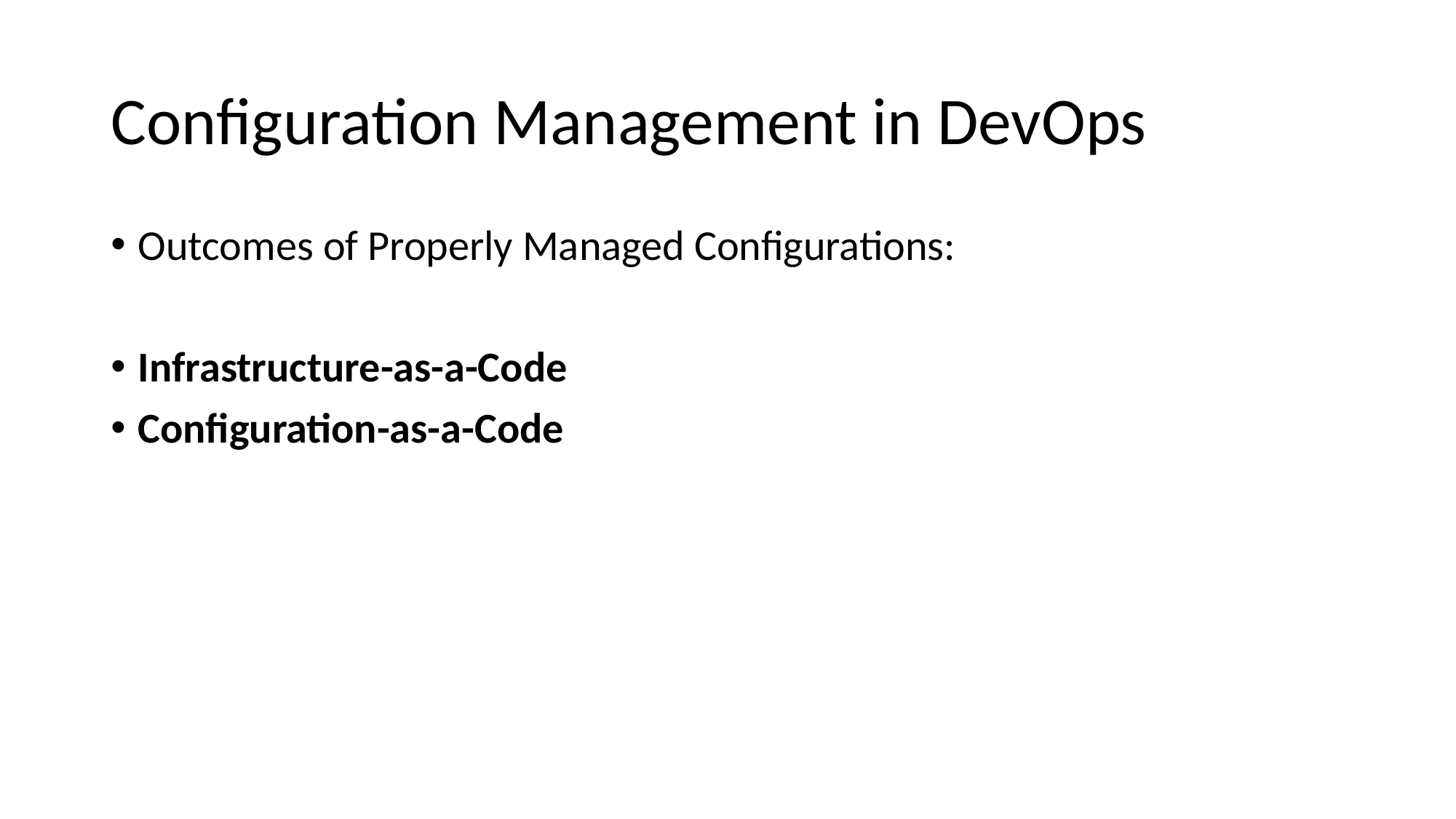

# Configuration Management in DevOps
Outcomes of Properly Managed Configurations:

Infrastructure-as-a-Code
Configuration-as-a-Code